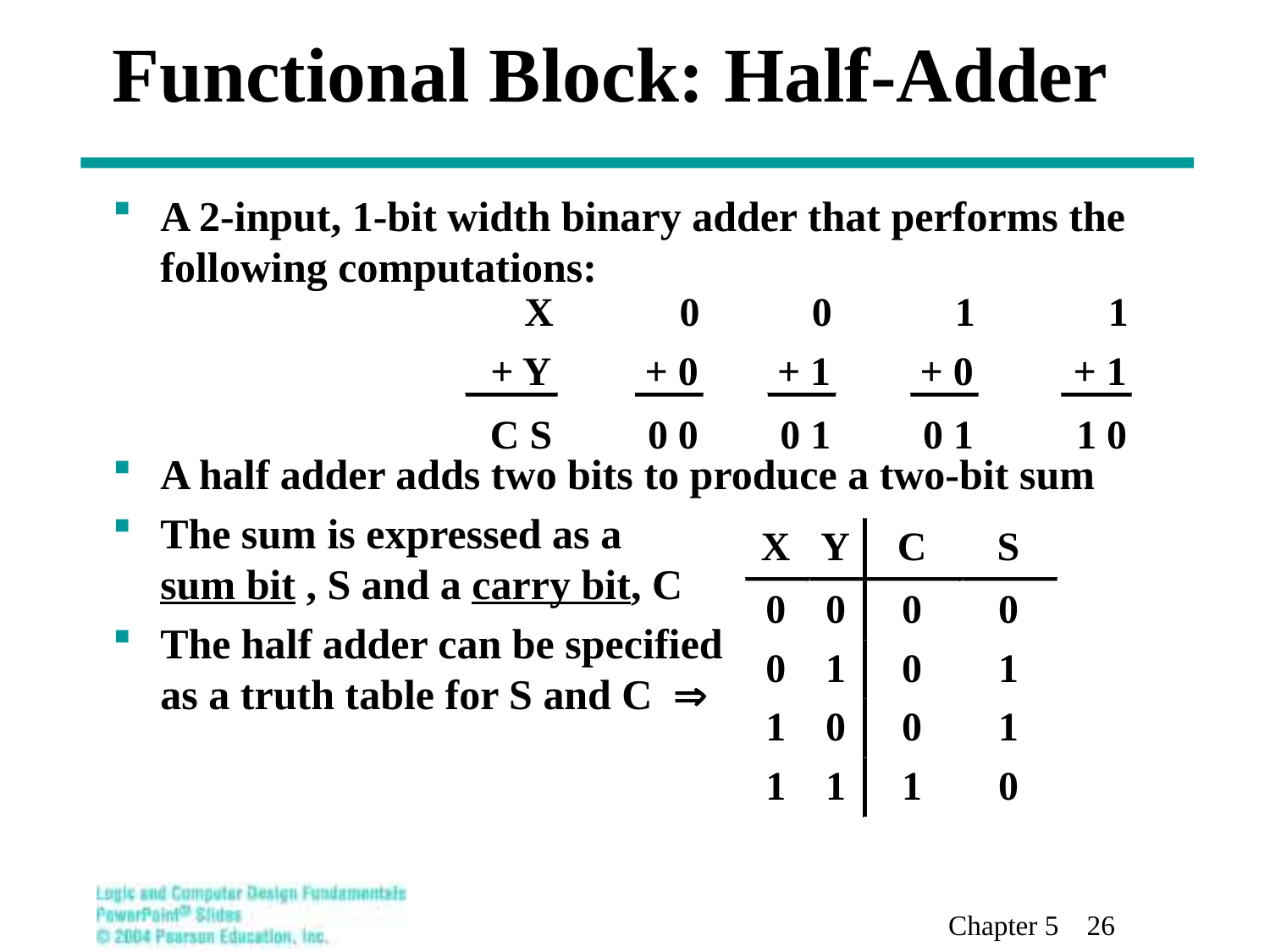

# Functional Block: Half-Adder
A 2-input, 1-bit width binary adder that performs the following computations:

A half adder adds two bits to produce a two-bit sum
The sum is expressed as a                                                    sum bit , S and a carry bit, C
The half adder can be specified                                        as a truth table for S and C  ⇒

X

0

0

1

1

+ Y

+ 0

+ 1

+ 0

+ 1

C S

0 0

0 1

0 1

1 0

X

Y

C

S

0

0

0

0

0

1

0

1

1

0

0

1

1

1

1

0

Chapter 5    26